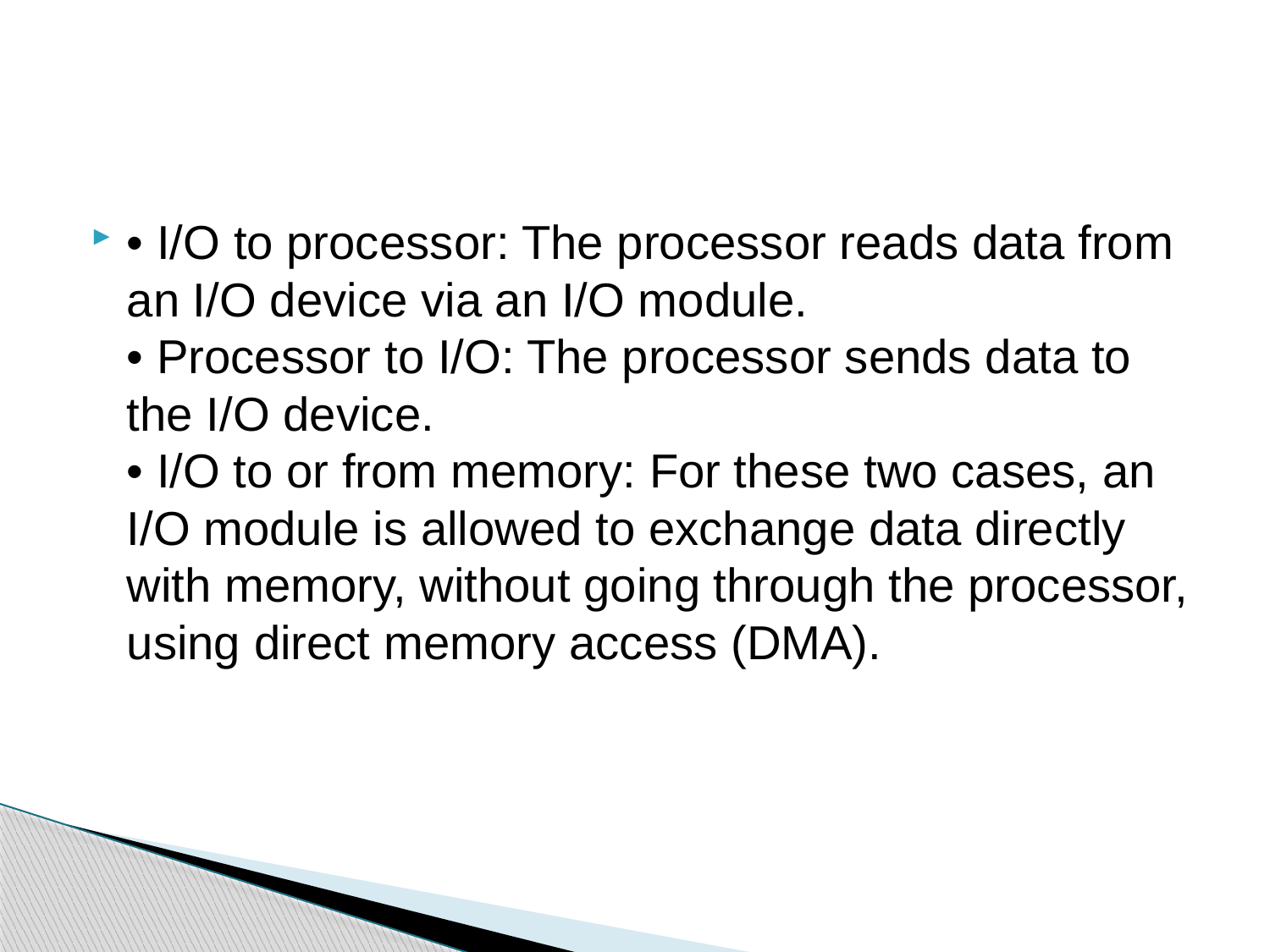

#
• I/O to processor: The processor reads data from an I/O device via an I/O module.
• Processor to I/O: The processor sends data to the I/O device.
• I/O to or from memory: For these two cases, an I/O module is allowed to exchange data directly with memory, without going through the processor, using direct memory access (DMA).